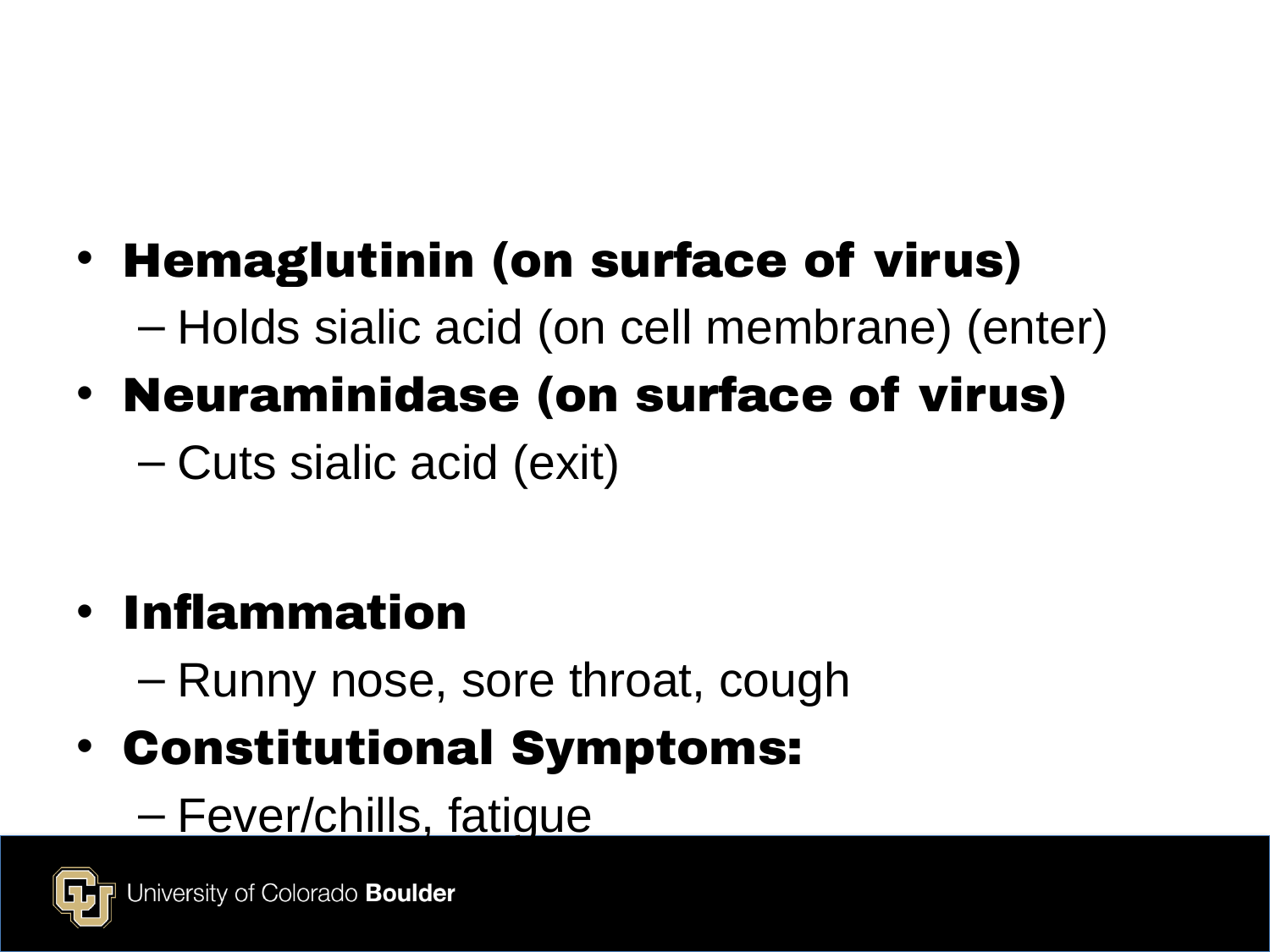

#
Hemaglutinin (on surface of virus)
Holds sialic acid (on cell membrane) (enter)
Neuraminidase (on surface of virus)
Cuts sialic acid (exit)

Inflammation
Runny nose, sore throat, cough
Constitutional Symptoms:
Fever/chills, fatigue